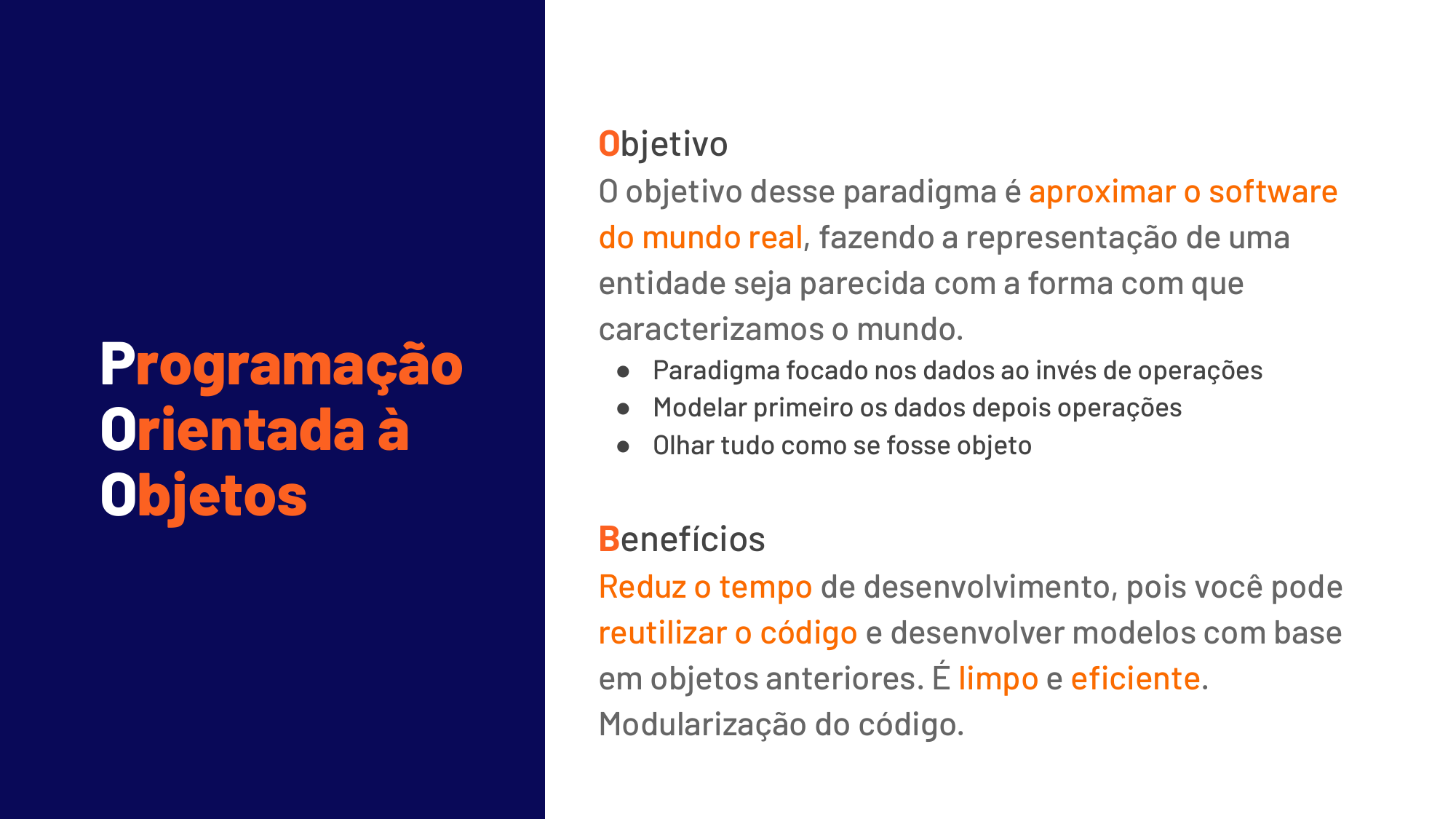

Objetivo
O objetivo desse paradigma é aproximar o software do mundo real, fazendo a representação de uma entidade seja parecida com a forma com que caracterizamos o mundo.
Paradigma focado nos dados ao invés de operações
Modelar primeiro os dados depois operações
Olhar tudo como se fosse objeto
Benefícios
Reduz o tempo de desenvolvimento, pois você pode reutilizar o código e desenvolver modelos com base em objetos anteriores. É limpo e eficiente. Modularização do código.

Programação
Orientada à
Objetos